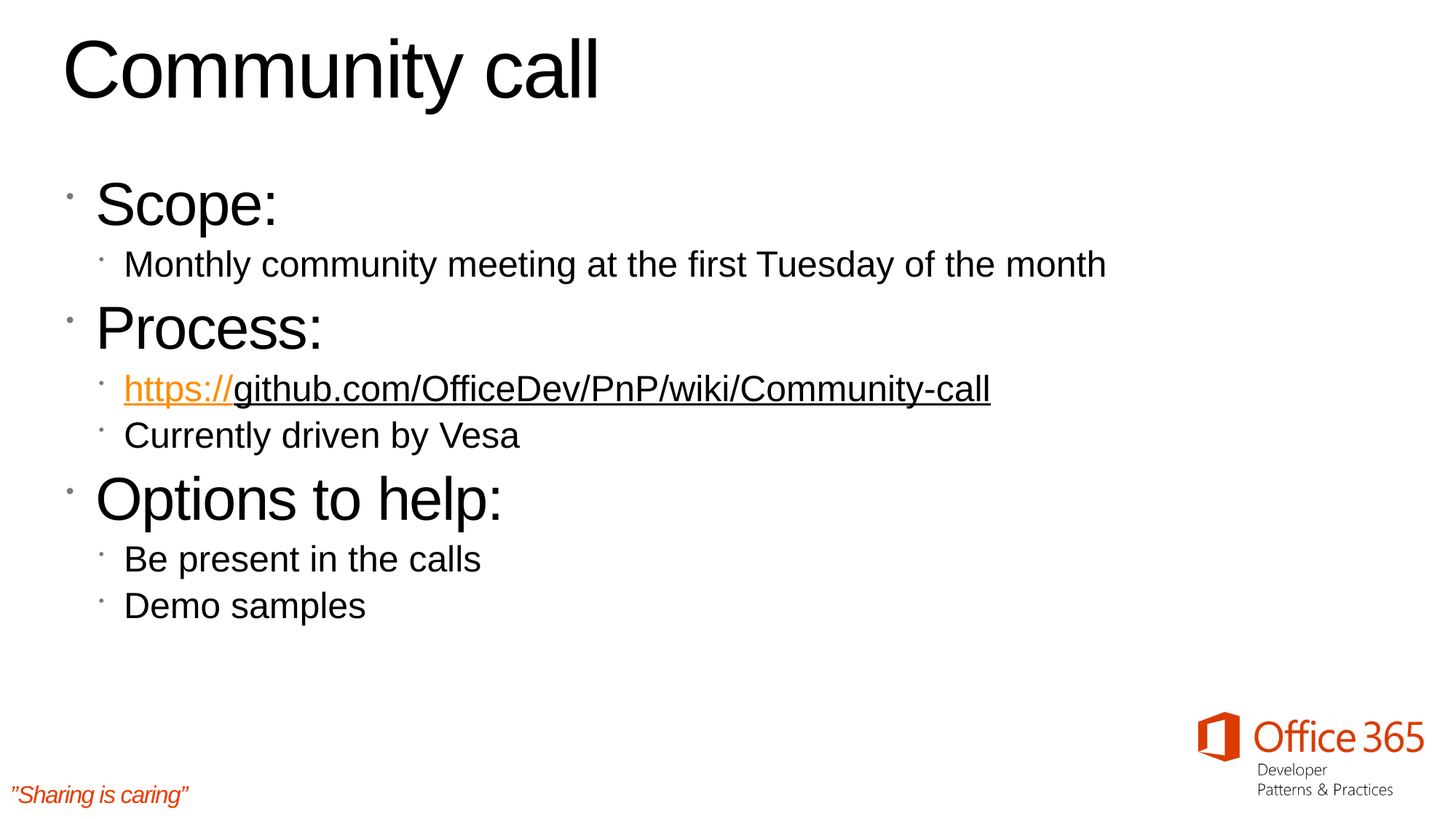

# Community call
Scope:
Monthly community meeting at the first Tuesday of the month
Process:
https://github.com/OfficeDev/PnP/wiki/Community-call
Currently driven by Vesa
Options to help:
Be present in the calls
Demo samples